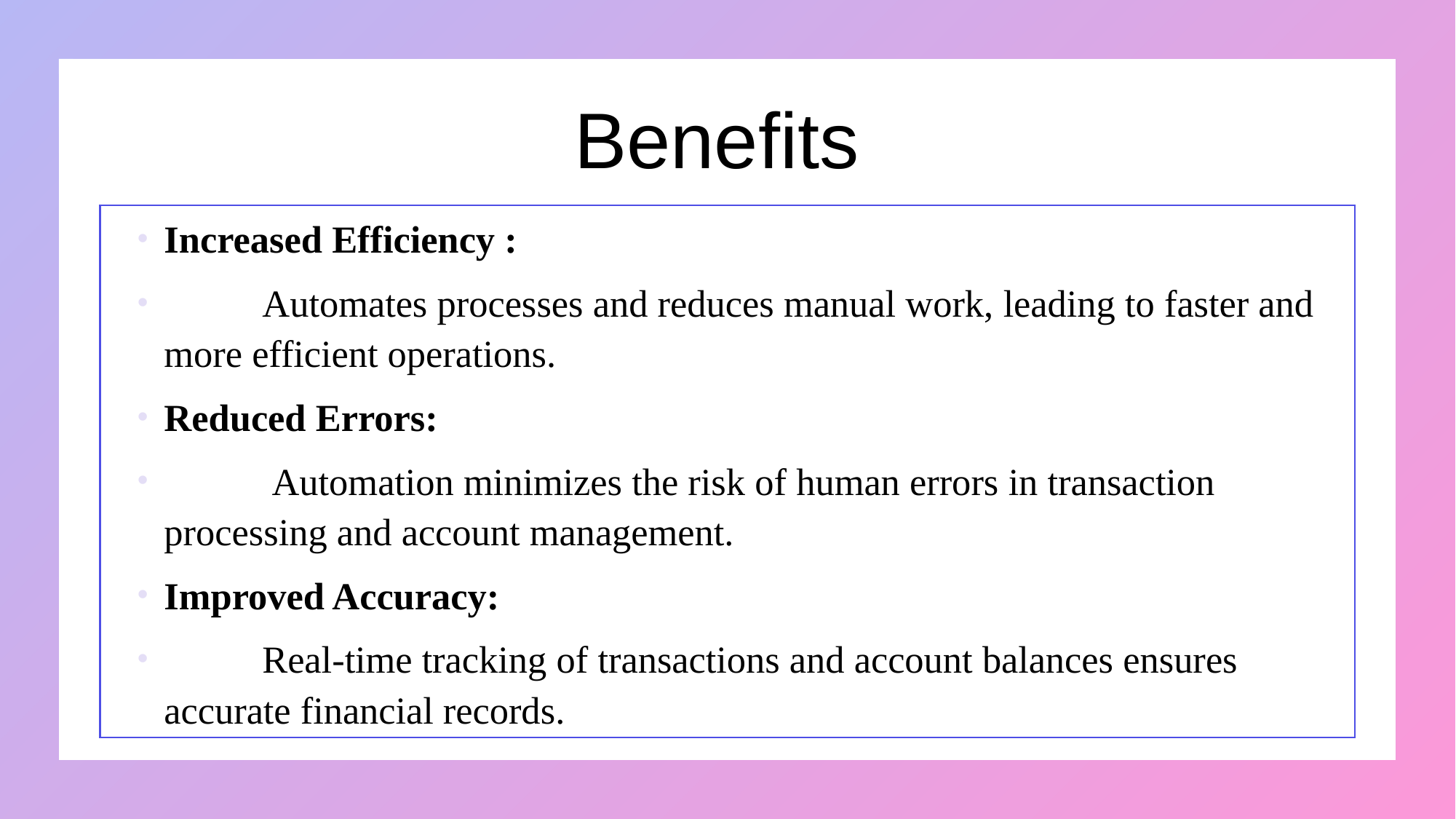

# Benefits
Increased Efficiency :
	Automates processes and reduces manual work, leading to faster and more efficient operations.
Reduced Errors:
	 Automation minimizes the risk of human errors in transaction processing and account management.
Improved Accuracy:
	Real-time tracking of transactions and account balances ensures accurate financial records.